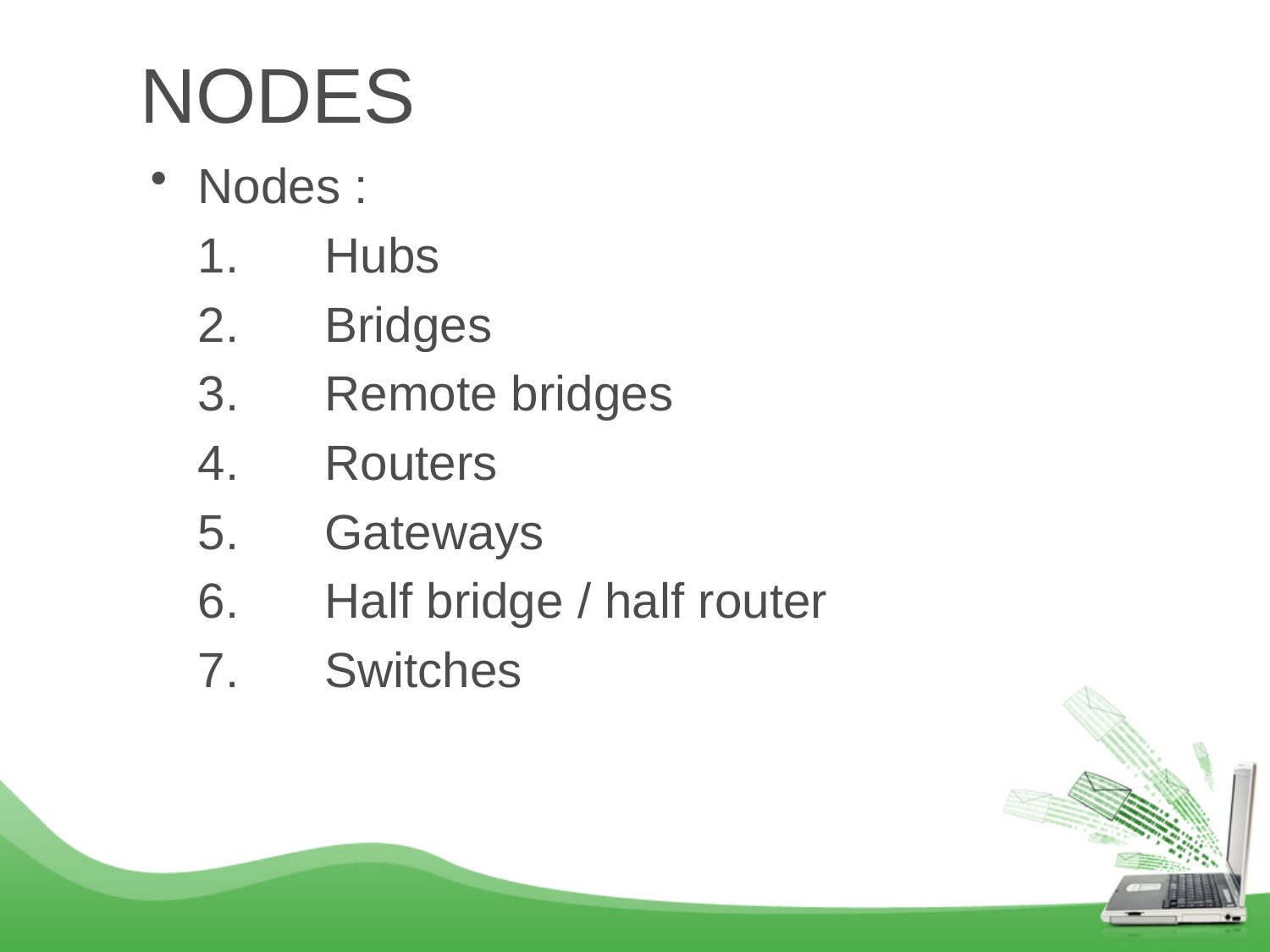

# NODES
Nodes :
	1.	Hubs
	2.	Bridges
	3.	Remote bridges
	4.	Routers
	5.	Gateways
	6.	Half bridge / half router
	7.	Switches